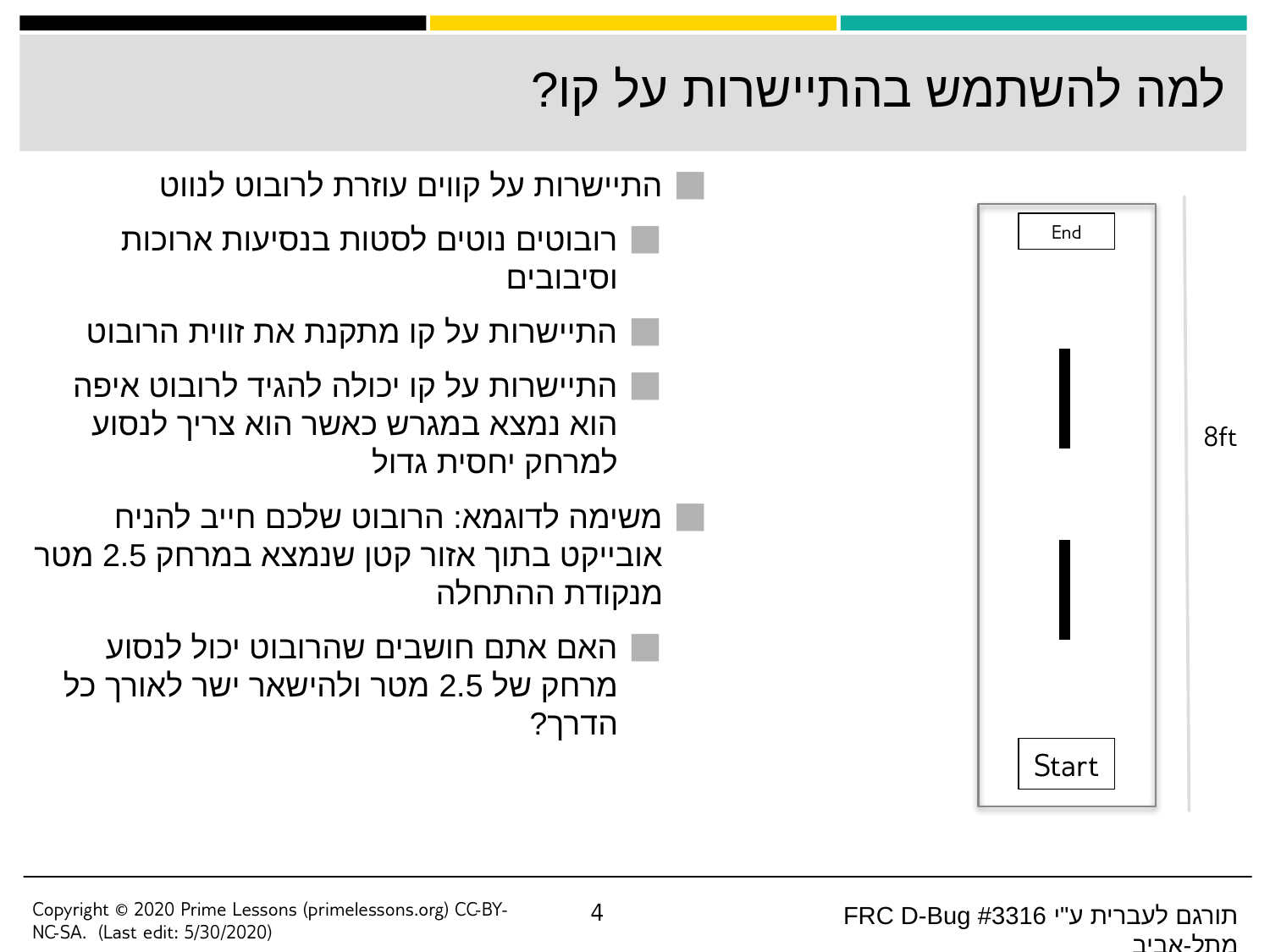

# למה להשתמש בהתיישרות על קו?
התיישרות על קווים עוזרת לרובוט לנווט
רובוטים נוטים לסטות בנסיעות ארוכות וסיבובים
התיישרות על קו מתקנת את זווית הרובוט
התיישרות על קו יכולה להגיד לרובוט איפה הוא נמצא במגרש כאשר הוא צריך לנסוע למרחק יחסית גדול
משימה לדוגמא: הרובוט שלכם חייב להניח אובייקט בתוך אזור קטן שנמצא במרחק 2.5 מטר מנקודת ההתחלה
האם אתם חושבים שהרובוט יכול לנסוע מרחק של 2.5 מטר ולהישאר ישר לאורך כל הדרך?

End
8ft

Start
Copyright © 2020 Prime Lessons (primelessons.org) CC-BY-NC-SA.  (Last edit: 5/30/2020)
4